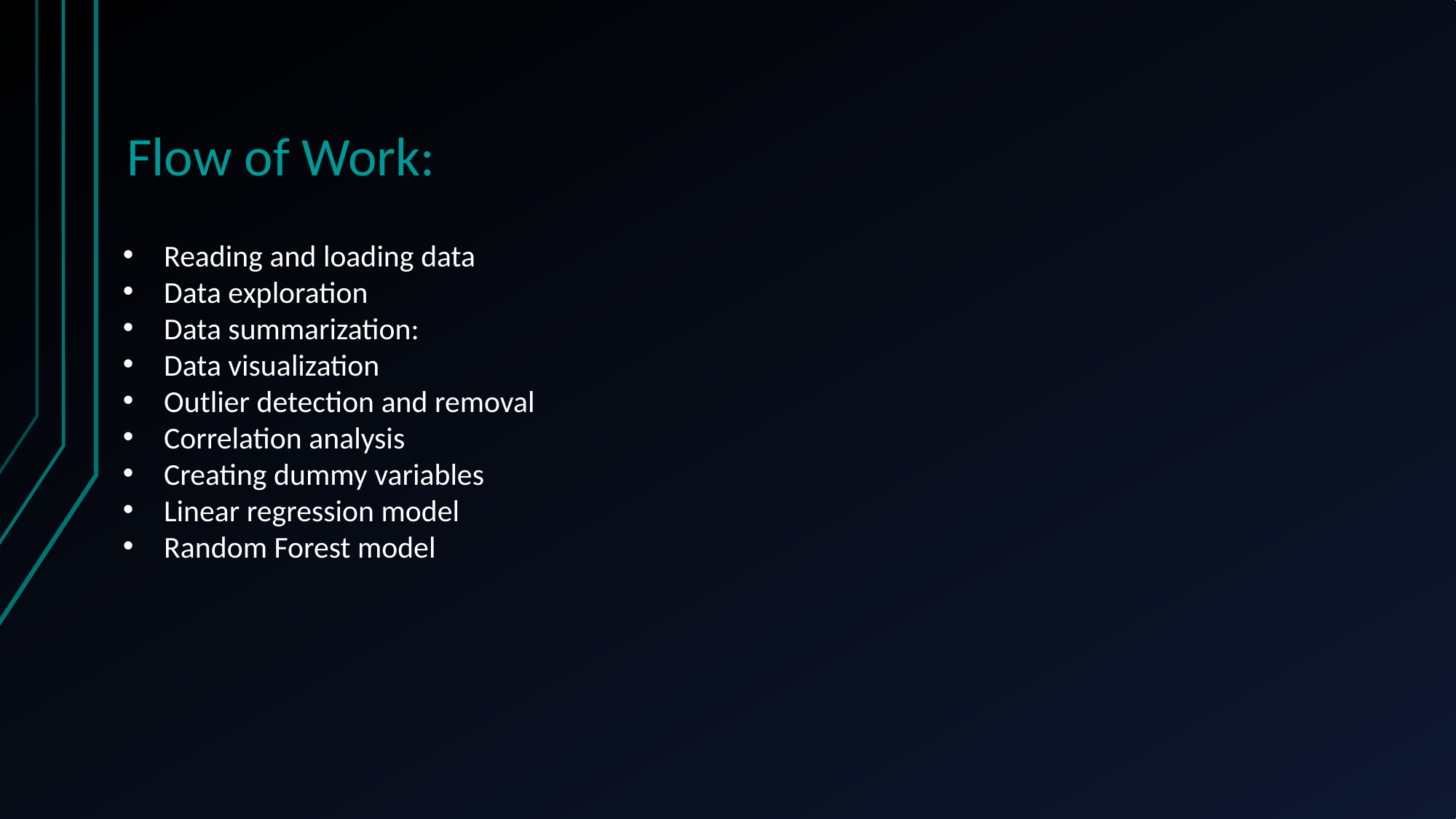

# Flow of Work:

Reading and loading data
Data exploration
Data summarization:
Data visualization
Outlier detection and removal
Correlation analysis
Creating dummy variables
Linear regression model
Random Forest model